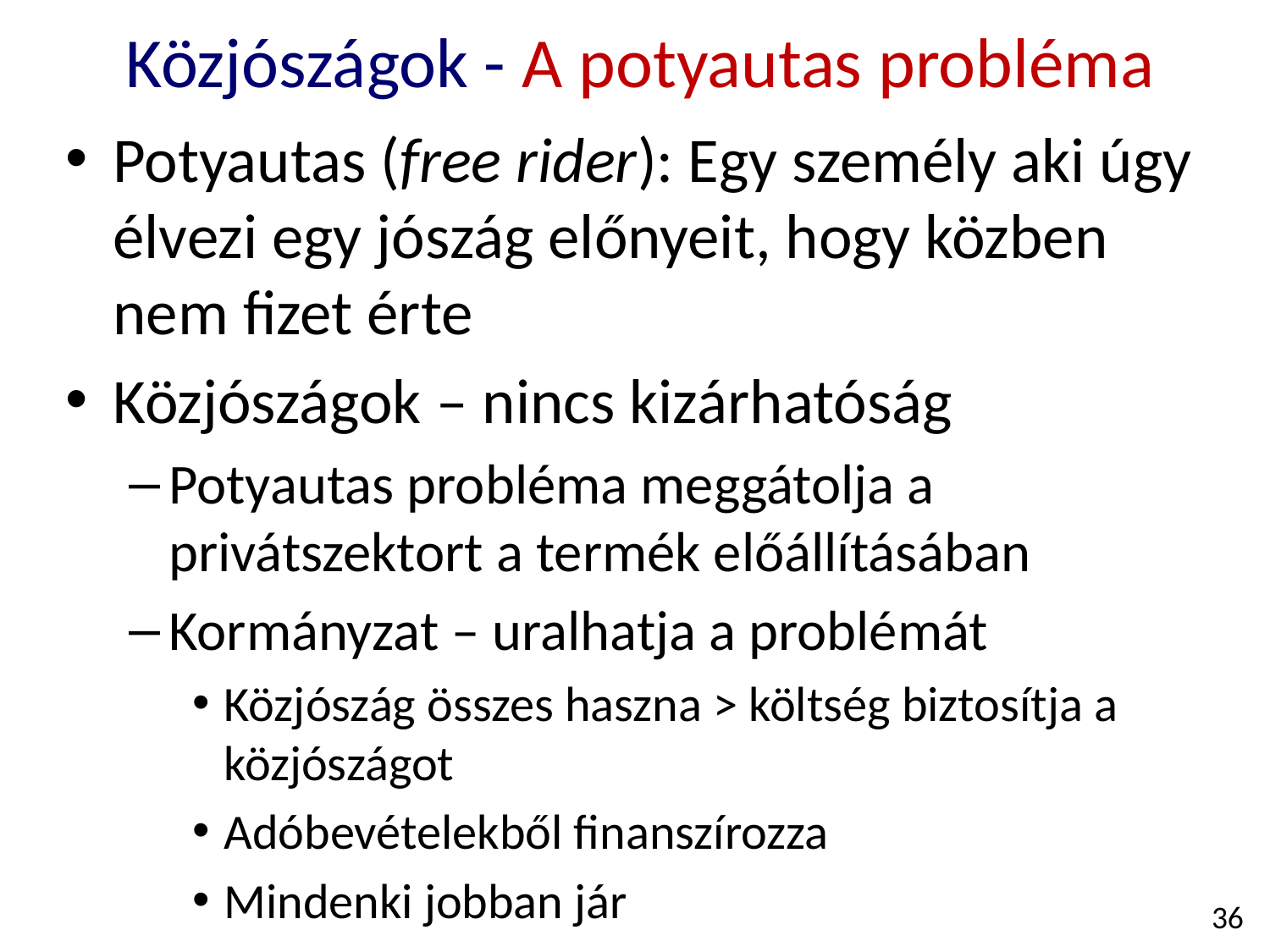

Közjószágok - A potyautas probléma
Potyautas (free rider): Egy személy aki úgy élvezi egy jószág előnyeit, hogy közben nem fizet érte
Közjószágok – nincs kizárhatóság
Potyautas probléma meggátolja a privátszektort a termék előállításában
Kormányzat – uralhatja a problémát
Közjószág összes haszna > költség biztosítja a közjószágot
Adóbevételekből finanszírozza
Mindenki jobban jár
36